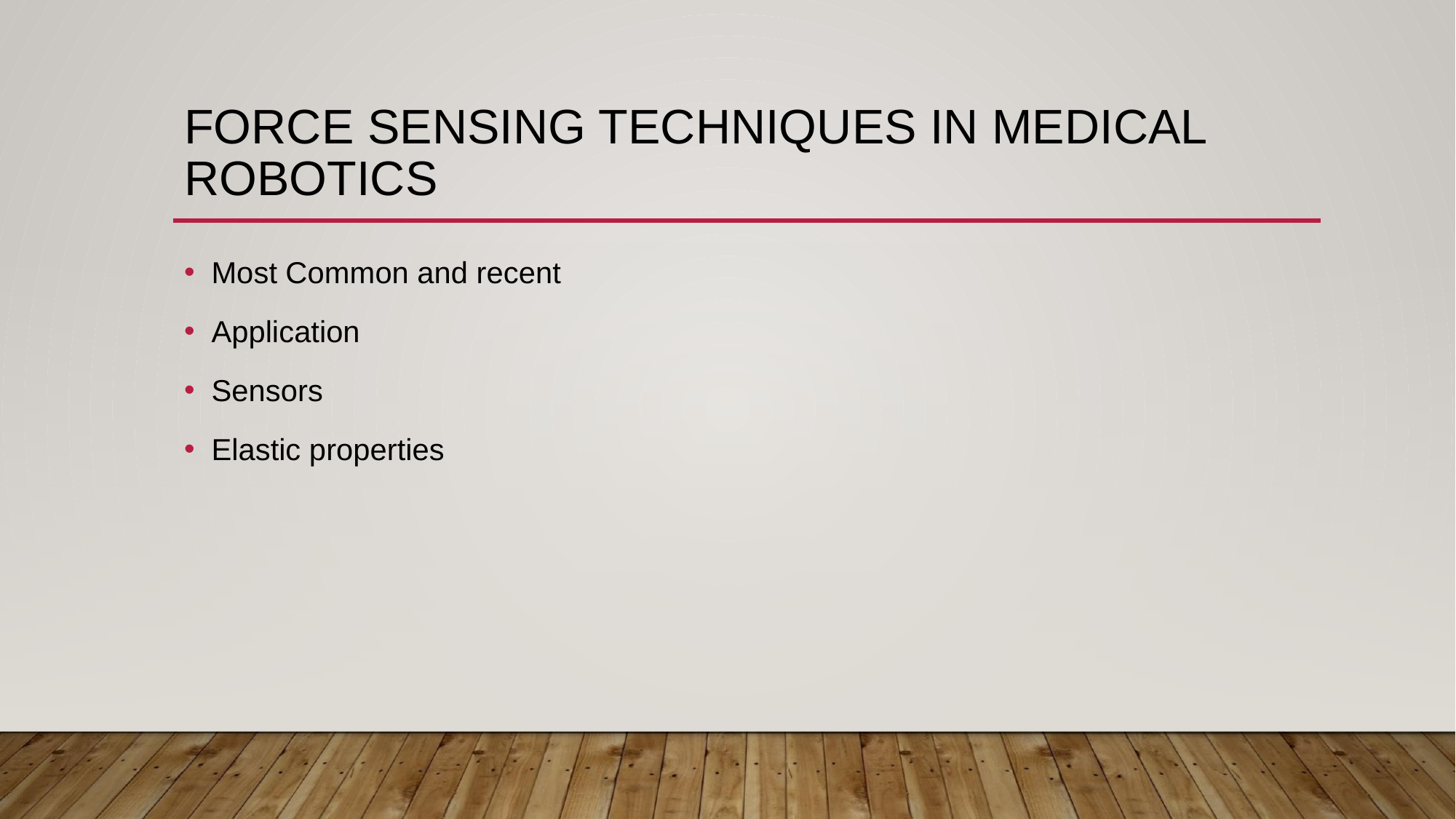

# FORCE SENSING TECHNIQUES IN MEDICAL ROBOTICS
Most Common and recent
Application
Sensors
Elastic properties